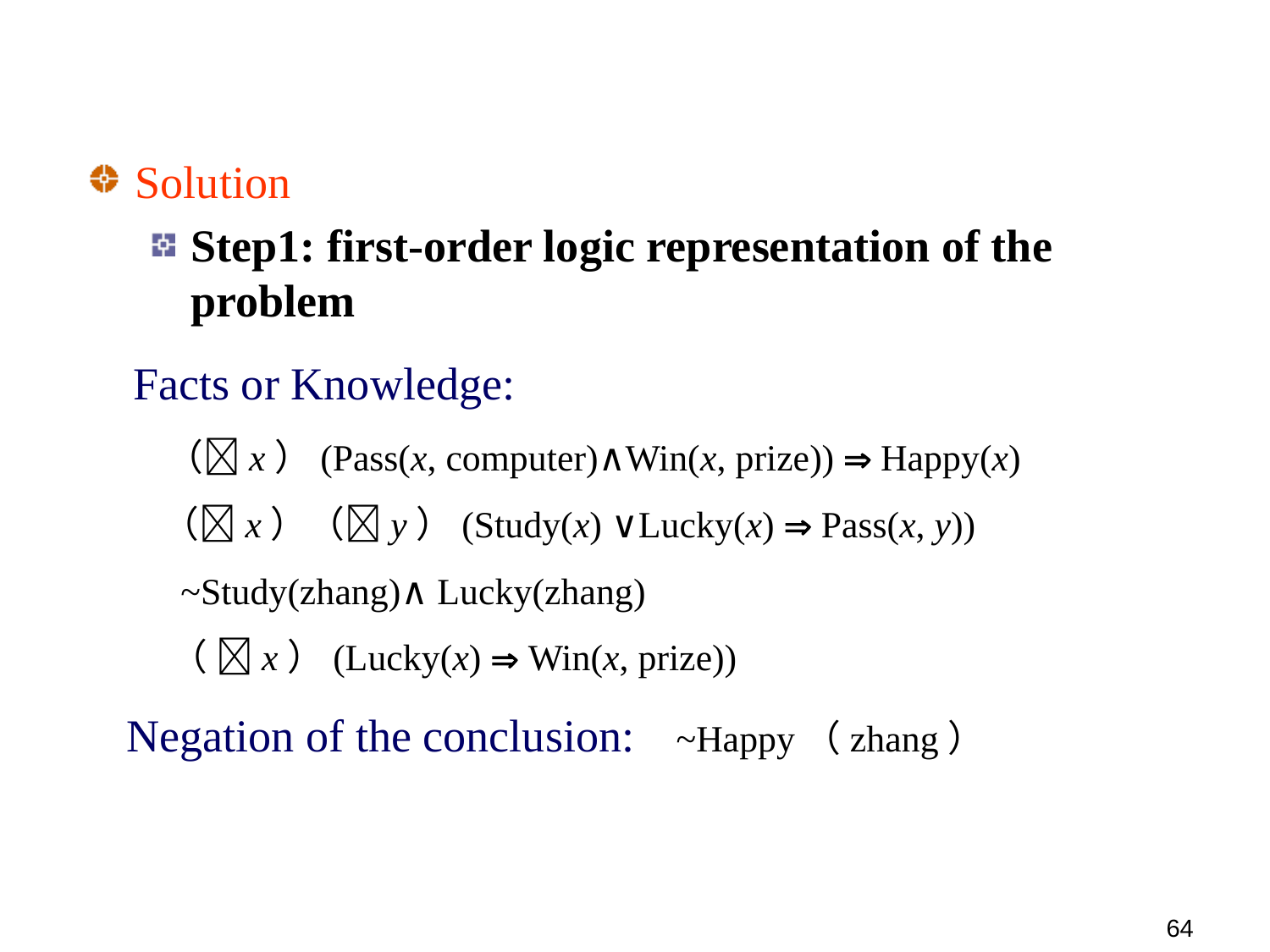

Solution
Step1: first-order logic representation of the problem
    Facts or Knowledge:
        （∀x）(Pass(x, computer)∧Win(x, prize)) ⇒ Happy(x)
        （∀x）（∀y）(Study(x) ∨Lucky(x) ⇒ Pass(x, y))
          ~Study(zhang)∧ Lucky(zhang)
         （ ∀x）(Lucky(x) ⇒ Win(x, prize))
    Negation of the conclusion:    ~Happy（zhang）

64